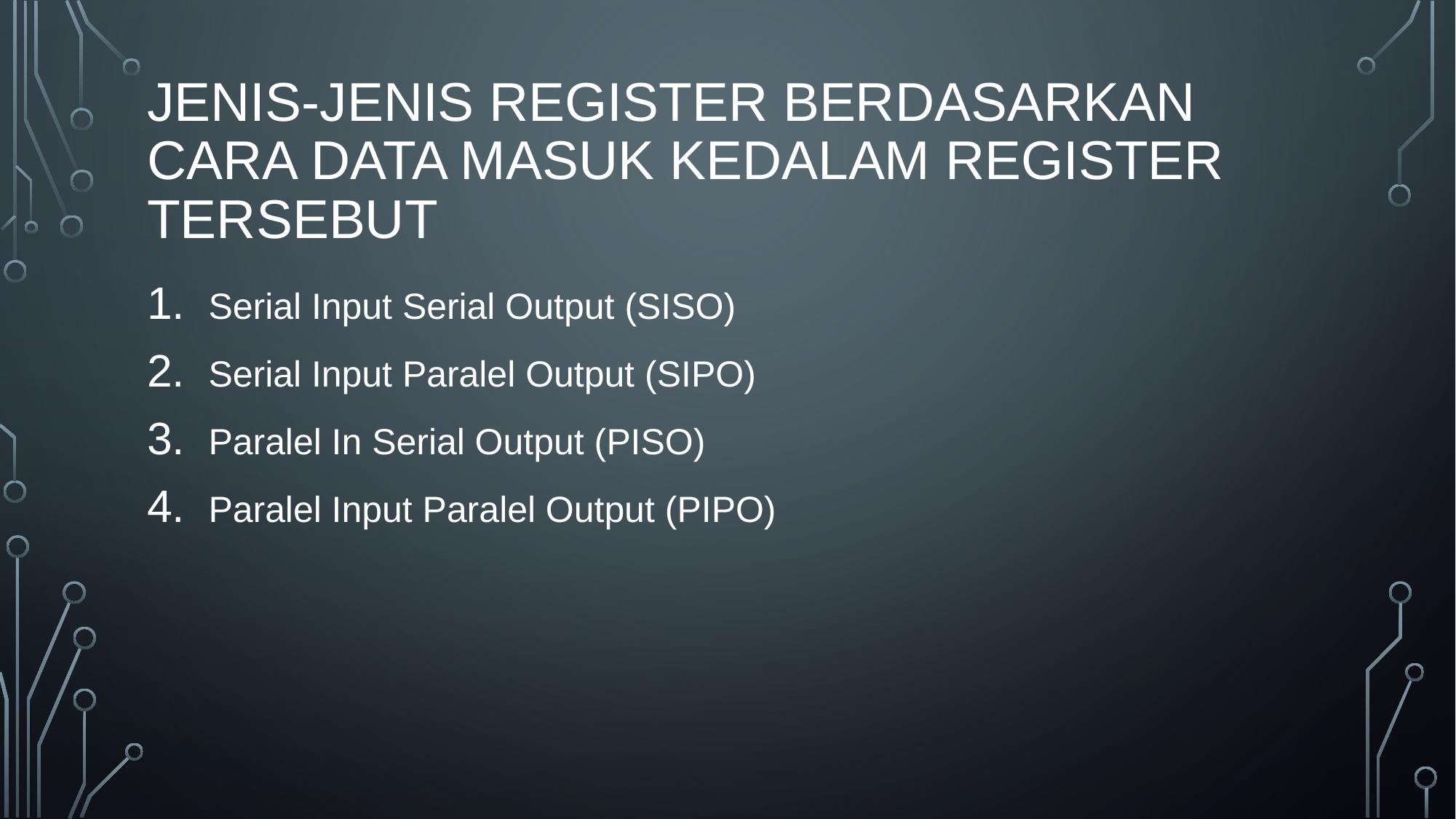

# Jenis-jenis register BERDASARKAN CARA DATA MASUK KEDALAM REGISTER TERSEBUT
Serial Input Serial Output (SISO)
Serial Input Paralel Output (SIPO)
Paralel In Serial Output (PISO)
Paralel Input Paralel Output (PIPO)